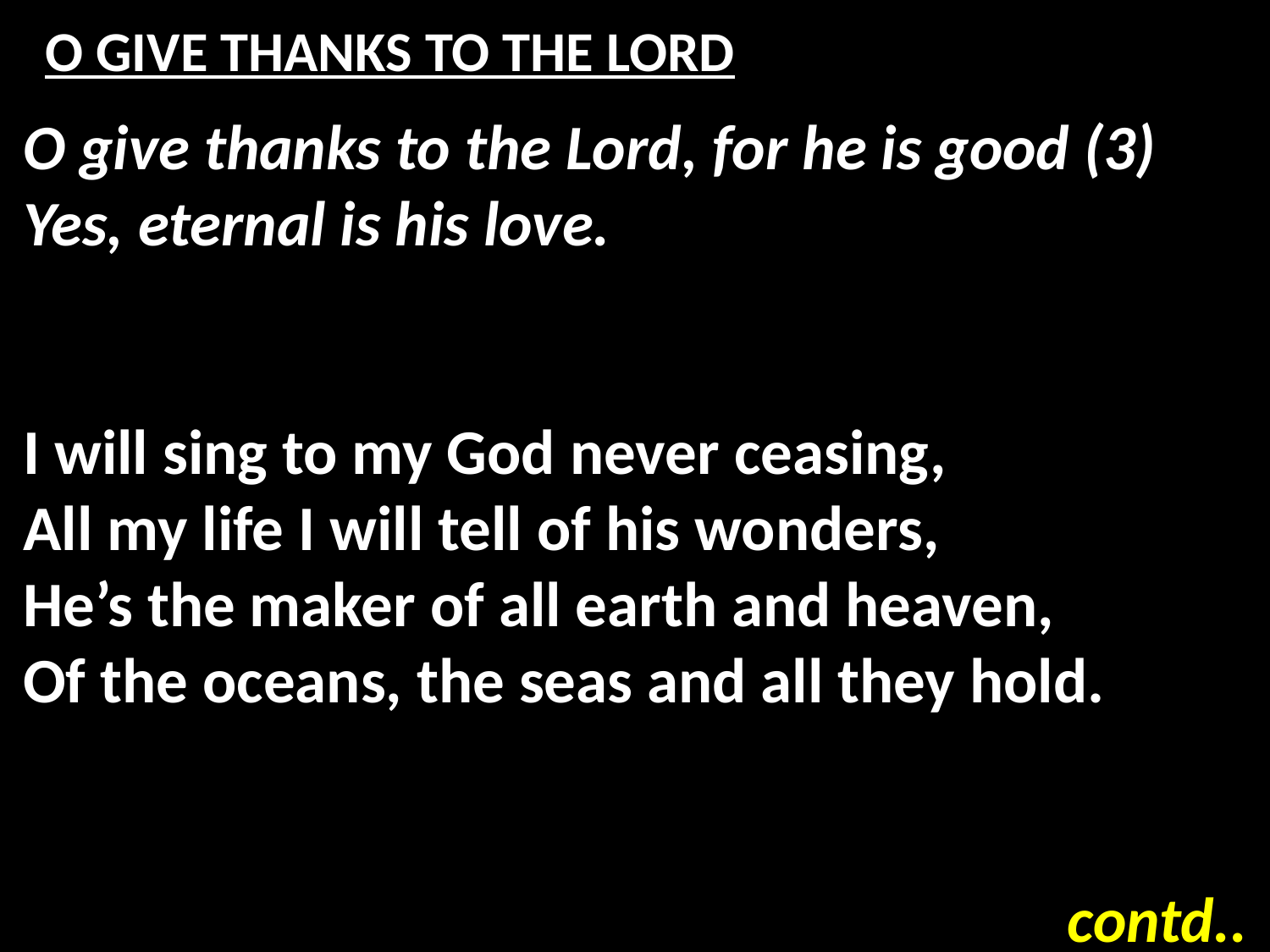

# O GIVE THANKS TO THE LORD
O give thanks to the Lord, for he is good (3)
Yes, eternal is his love.

I will sing to my God never ceasing,
All my life I will tell of his wonders,
He’s the maker of all earth and heaven,
Of the oceans, the seas and all they hold.
contd..